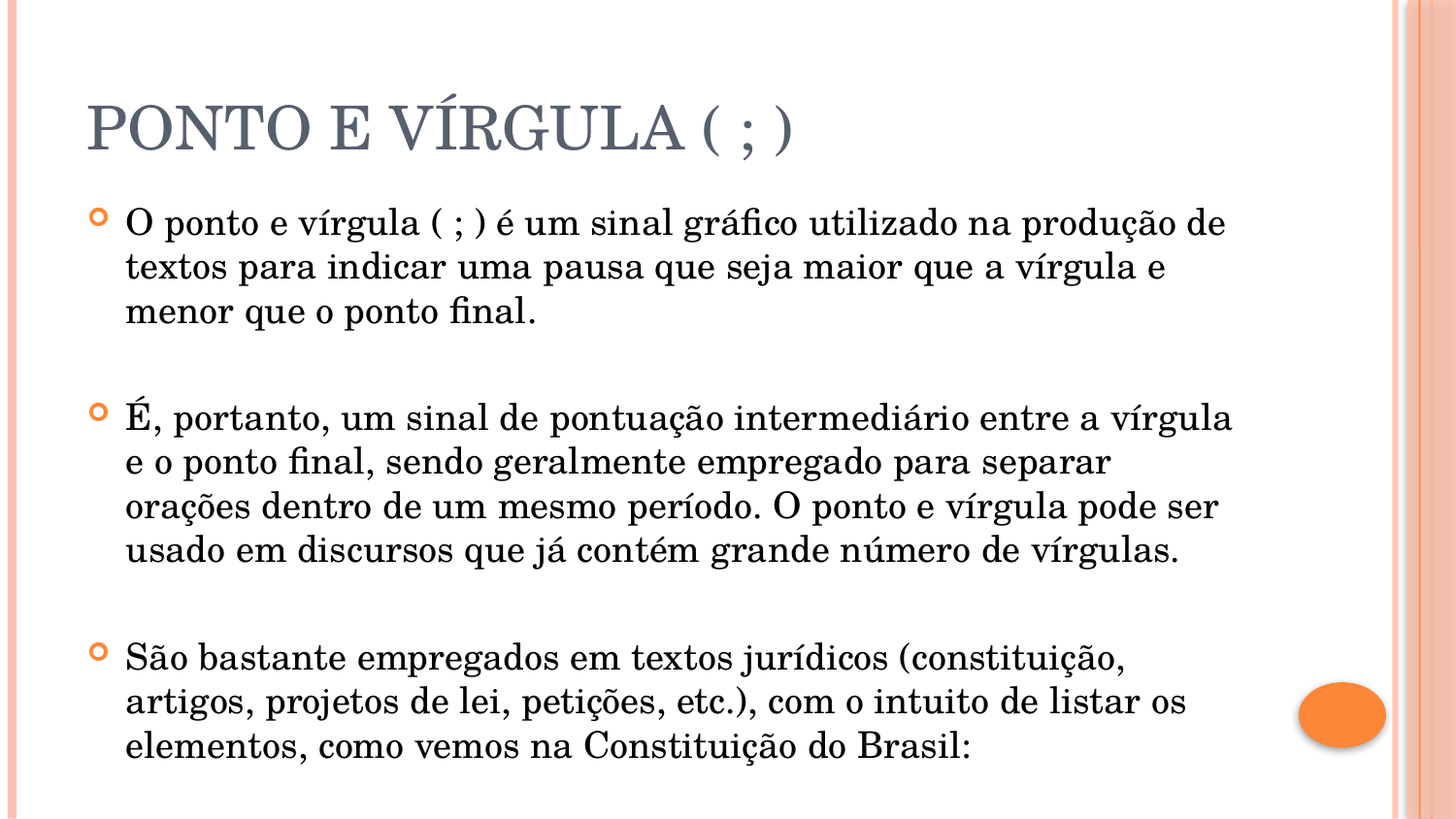

# Ponto e Vírgula ( ; )
O ponto e vírgula ( ; ) é um sinal gráfico utilizado na produção de textos para indicar uma pausa que seja maior que a vírgula e menor que o ponto final.

É, portanto, um sinal de pontuação intermediário entre a vírgula e o ponto final, sendo geralmente empregado para separar orações dentro de um mesmo período. O ponto e vírgula pode ser usado em discursos que já contém grande número de vírgulas.

São bastante empregados em textos jurídicos (constituição, artigos, projetos de lei, petições, etc.), com o intuito de listar os elementos, como vemos na Constituição do Brasil: